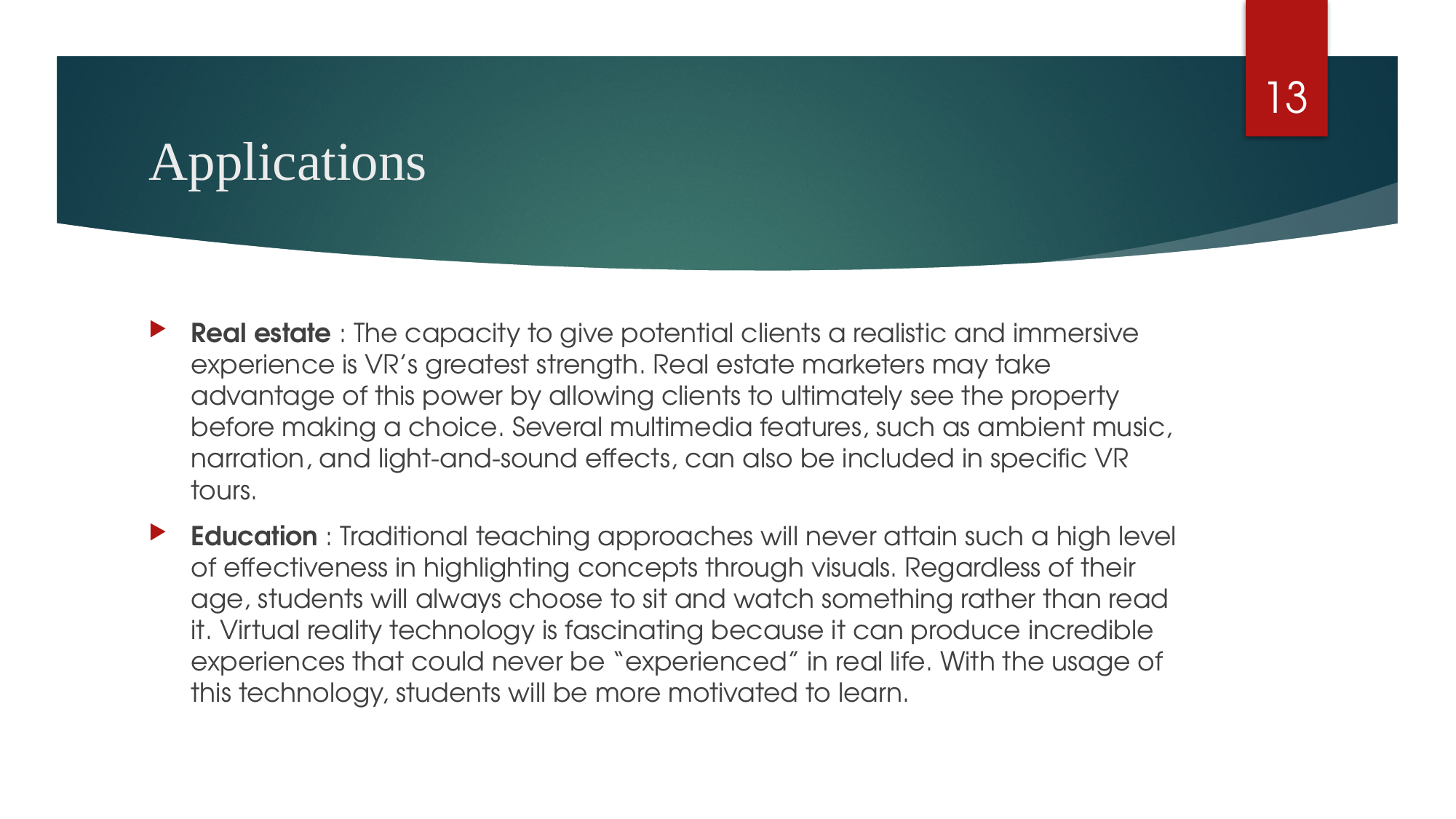

13
# Applications
Real estate : The capacity to give potential clients a realistic and immersive experience is VR’s greatest strength. Real estate marketers may take advantage of this power by allowing clients to ultimately see the property before making a choice. Several multimedia features, such as ambient music, narration, and light-and-sound effects, can also be included in specific VR tours.
Education : Traditional teaching approaches will never attain such a high level of effectiveness in highlighting concepts through visuals. Regardless of their age, students will always choose to sit and watch something rather than read it. Virtual reality technology is fascinating because it can produce incredible experiences that could never be “experienced” in real life. With the usage of this technology, students will be more motivated to learn.